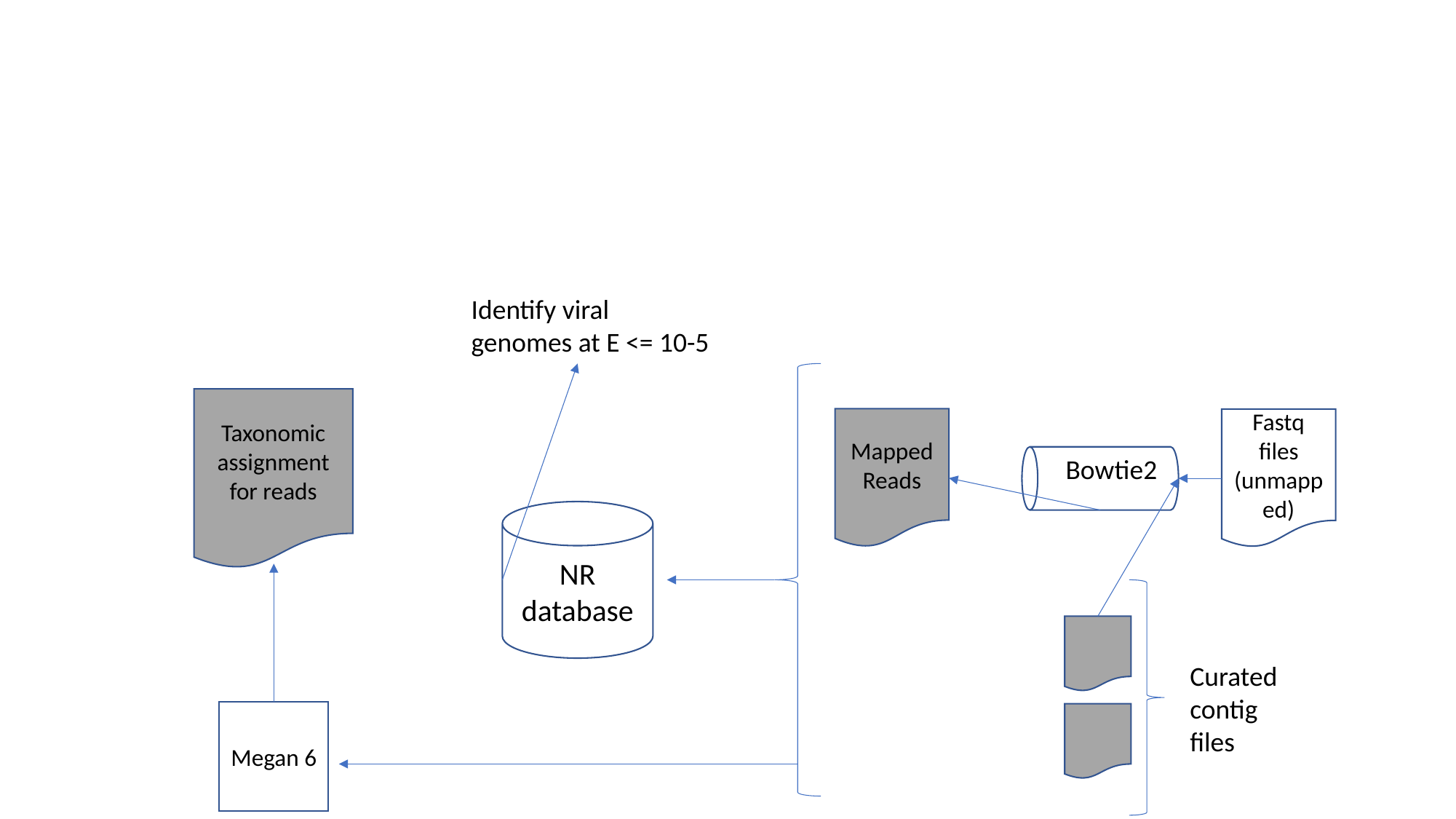

Identify viral genomes at E <= 10-5

Taxonomic assignment for reads

Bowtie2
Mapped Reads
Fastq files (unmapped)
NR database

Curated
contig
files
Megan 6